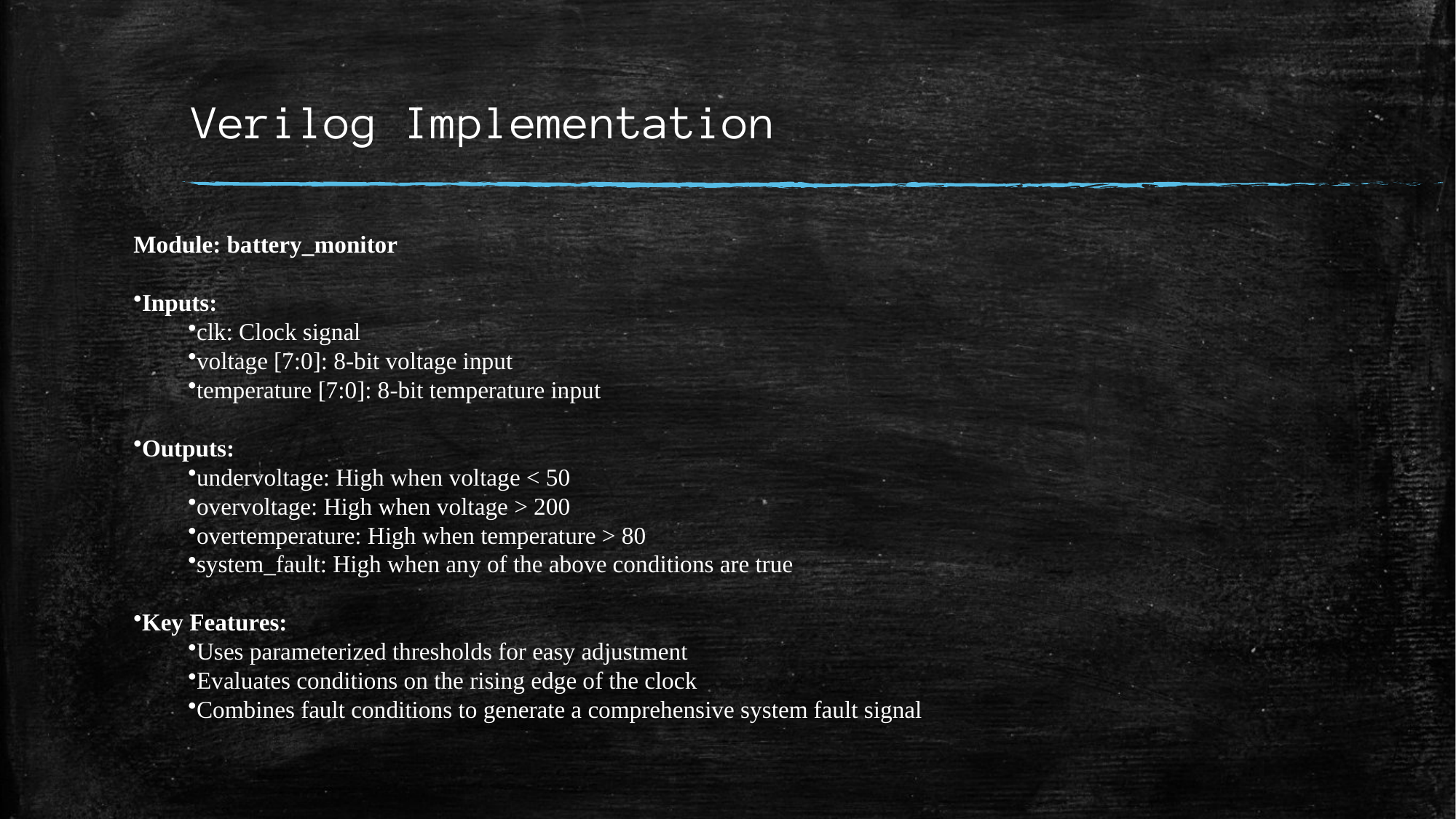

# Verilog Implementation
Module: battery_monitor

Inputs:
clk: Clock signal
voltage [7:0]: 8-bit voltage input
temperature [7:0]: 8-bit temperature input

Outputs:
undervoltage: High when voltage < 50
overvoltage: High when voltage > 200
overtemperature: High when temperature > 80
system_fault: High when any of the above conditions are true

Key Features:
Uses parameterized thresholds for easy adjustment
Evaluates conditions on the rising edge of the clock
Combines fault conditions to generate a comprehensive system fault signal